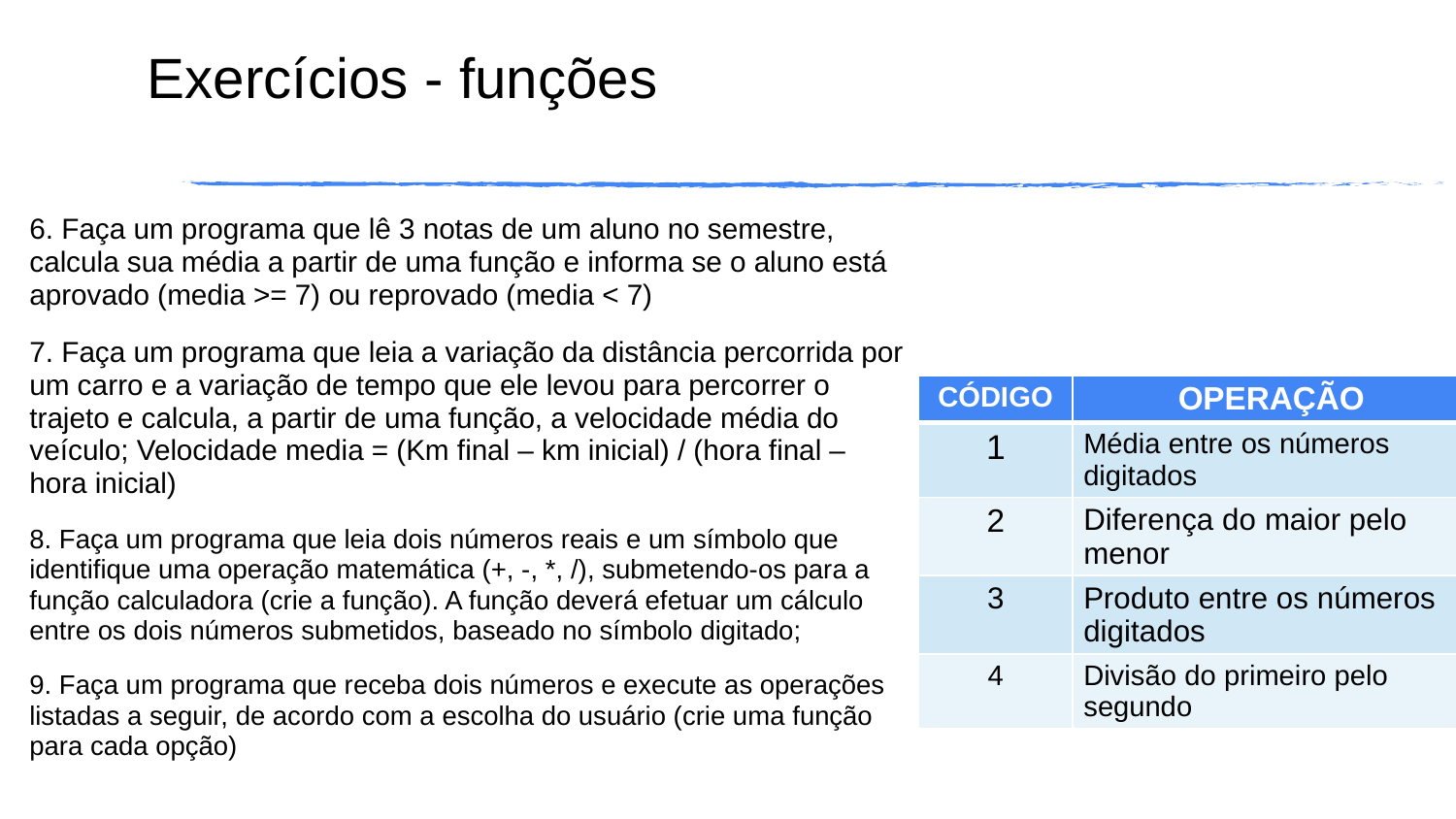

# Exercícios - funções
6. Faça um programa que lê 3 notas de um aluno no semestre, calcula sua média a partir de uma função e informa se o aluno está aprovado (media >= 7) ou reprovado (media < 7)
7. Faça um programa que leia a variação da distância percorrida por um carro e a variação de tempo que ele levou para percorrer o trajeto e calcula, a partir de uma função, a velocidade média do veículo; Velocidade media = (Km final – km inicial) / (hora final – hora inicial)
8. Faça um programa que leia dois números reais e um símbolo que identifique uma operação matemática (+, -, *, /), submetendo-os para a função calculadora (crie a função). A função deverá efetuar um cálculo entre os dois números submetidos, baseado no símbolo digitado;
9. Faça um programa que receba dois números e execute as operações listadas a seguir, de acordo com a escolha do usuário (crie uma função para cada opção)

| CÓDIGO | OPERAÇÃO |
| --- | --- |
| 1 | Média entre os números digitados |
| 2 | Diferença do maior pelo menor |
| 3 | Produto entre os números digitados |
| 4 | Divisão do primeiro pelo segundo |